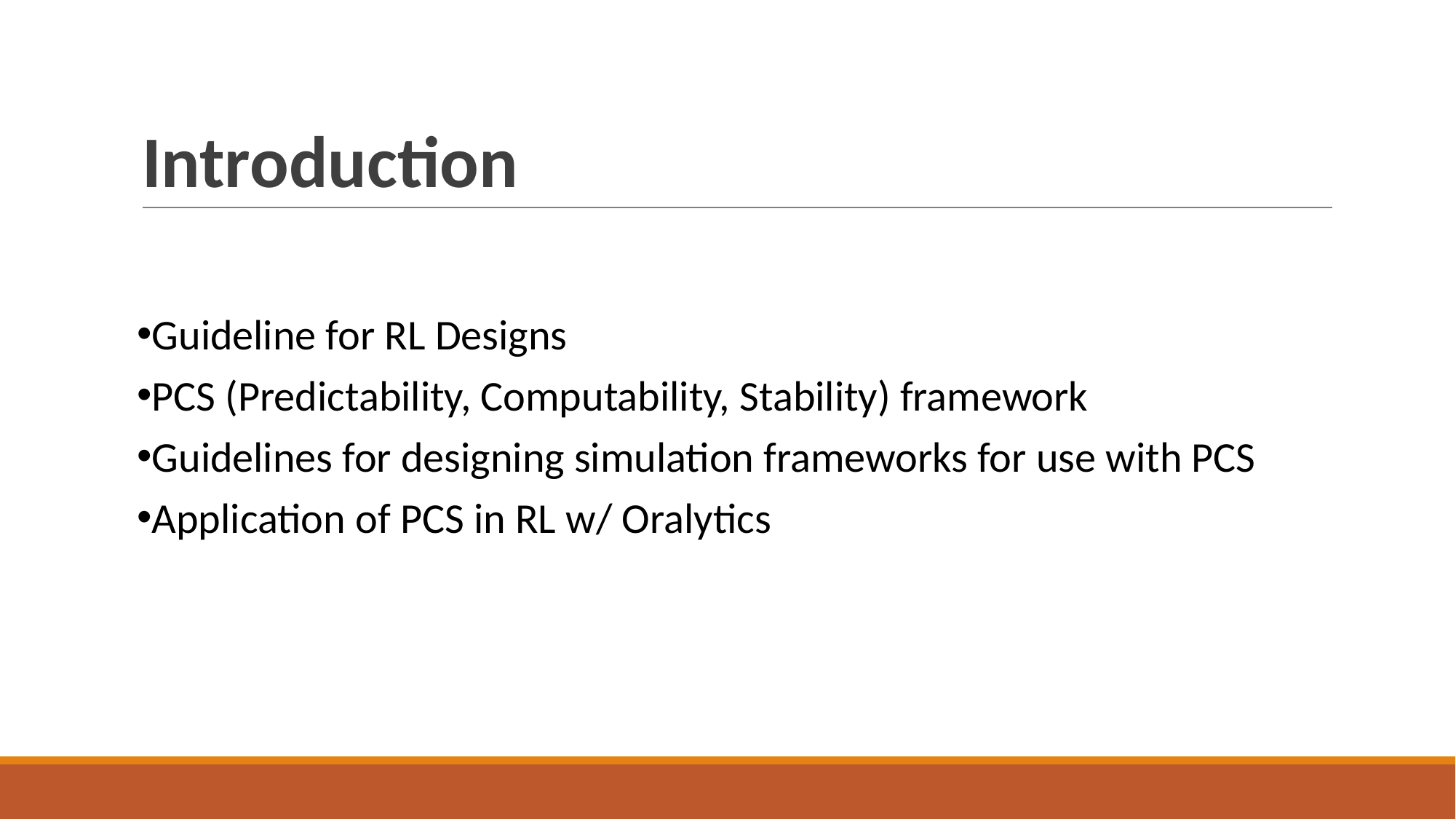

# Introduction
Guideline for RL Designs
PCS (Predictability, Computability, Stability) framework
Guidelines for designing simulation frameworks for use with PCS
Application of PCS in RL w/ Oralytics